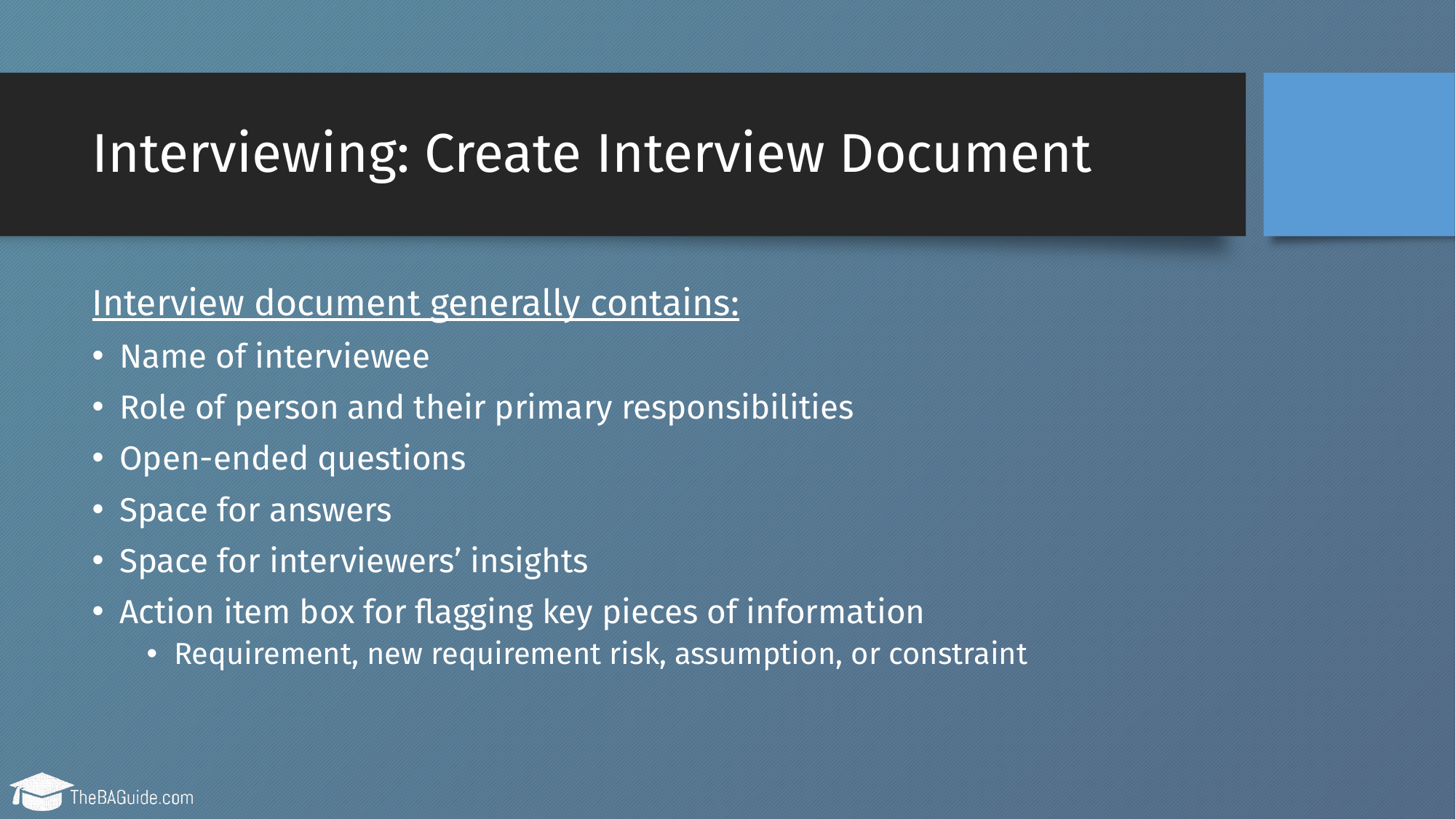

# Interviewing: Create Interview Document
Interview document generally contains:
Name of interviewee
Role of person and their primary responsibilities
Open-ended questions
Space for answers
Space for interviewers’ insights
Action item box for flagging key pieces of information
Requirement, new requirement risk, assumption, or constraint